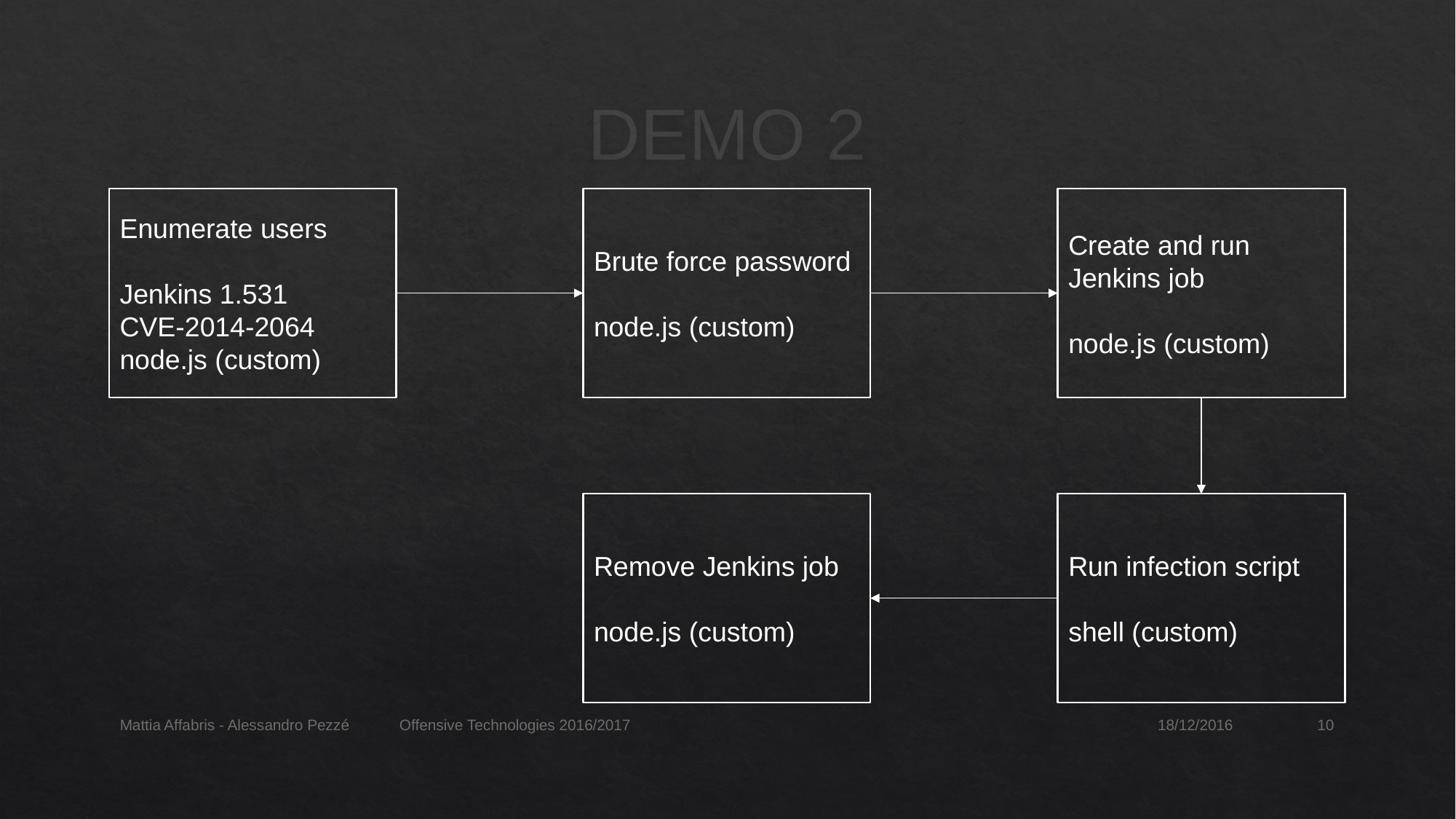

# DEMO 2
Enumerate users

Jenkins 1.531
CVE-2014-2064
node.js (custom)
Brute force password

node.js (custom)
Create and run Jenkins job

node.js (custom)
Remove Jenkins job

node.js (custom)
Run infection script

shell (custom)
Mattia Affabris - Alessandro Pezzé            Offensive Technologies 2016/2017
18/12/2016
10